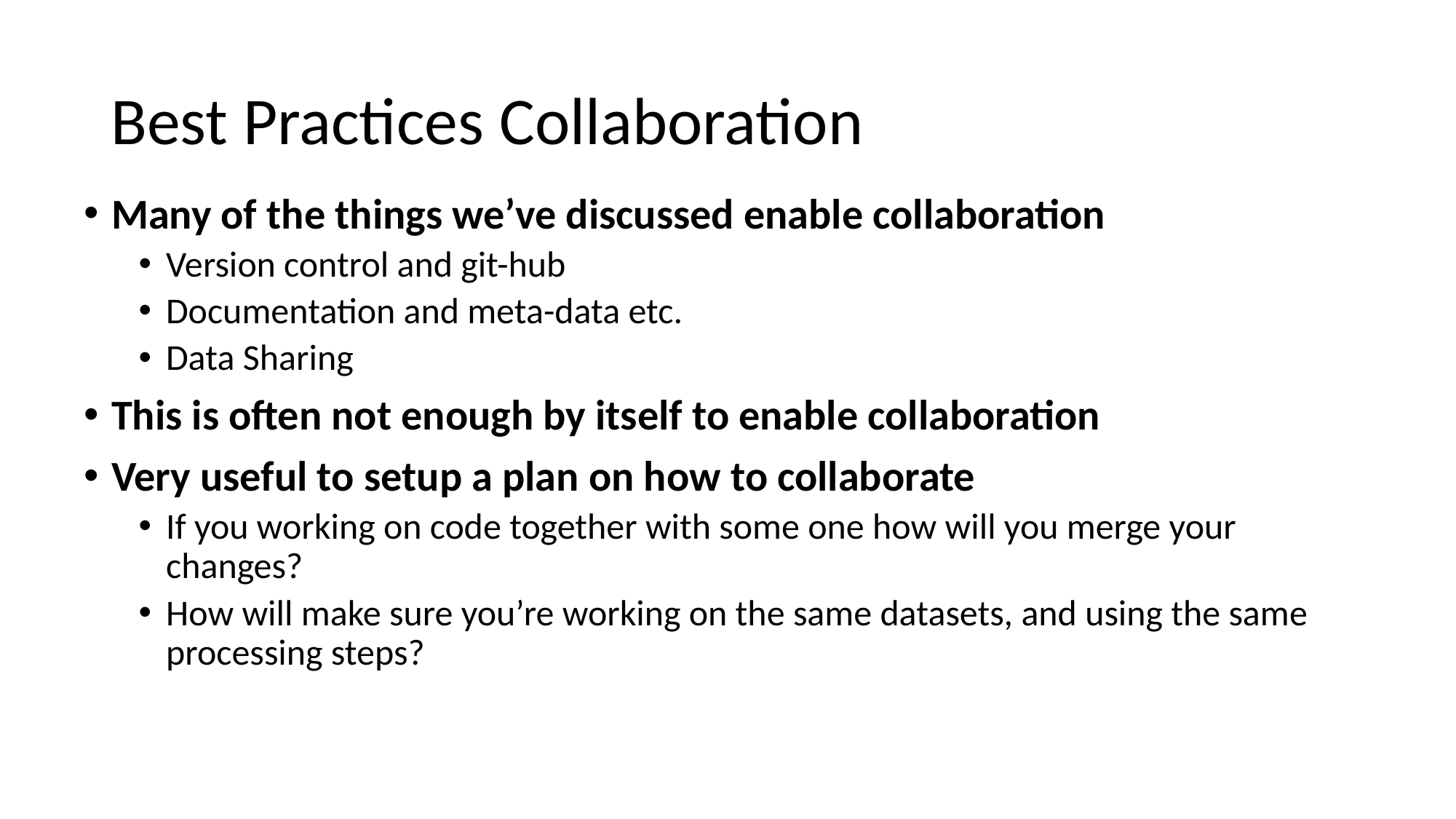

# Best Practices Collaboration
Many of the things we’ve discussed enable collaboration
Version control and git-hub
Documentation and meta-data etc.
Data Sharing
This is often not enough by itself to enable collaboration
Very useful to setup a plan on how to collaborate
If you working on code together with some one how will you merge your changes?
How will make sure you’re working on the same datasets, and using the same processing steps?